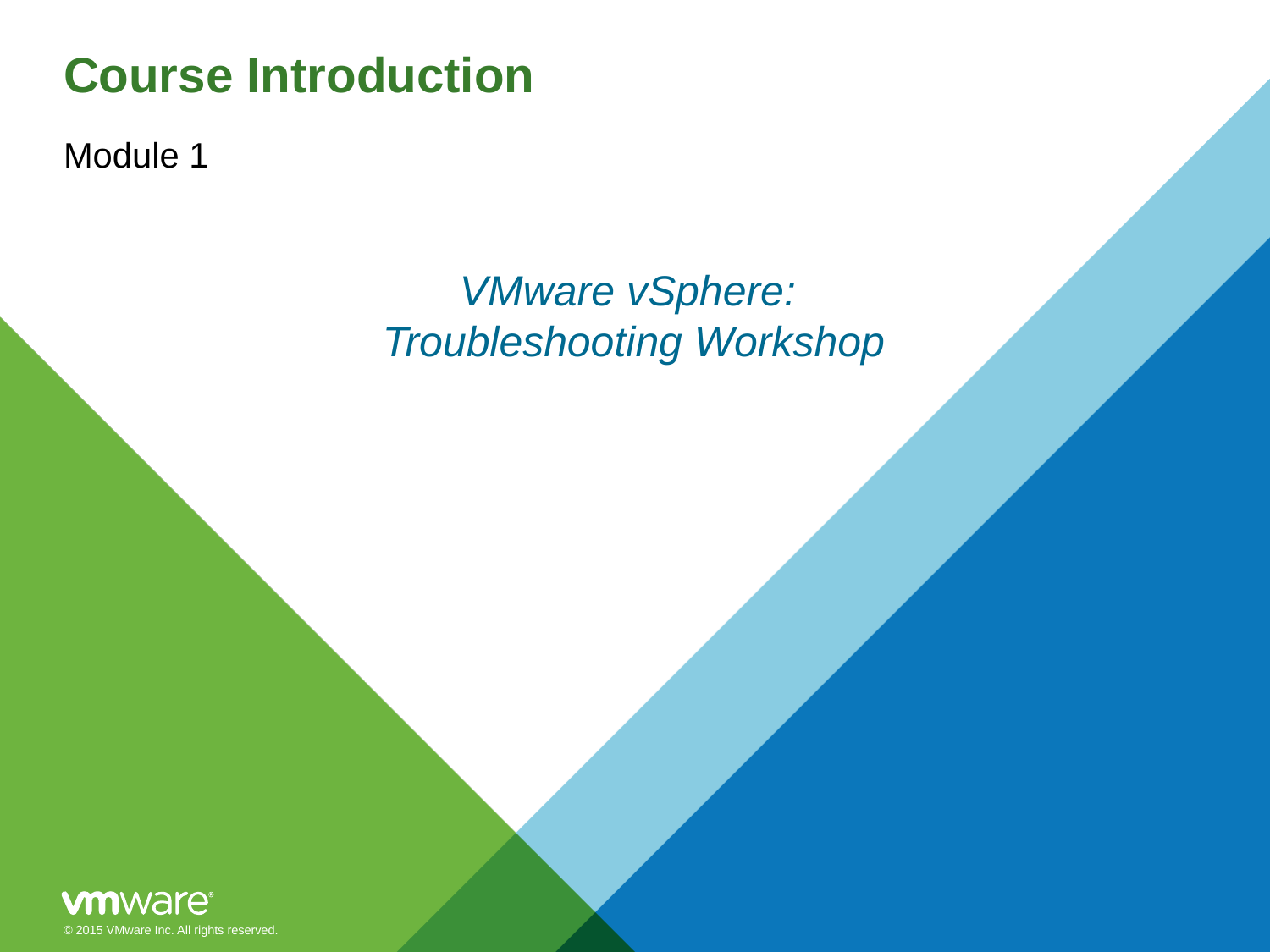

# Course Introduction
Module 1
VMware vSphere:
Troubleshooting Workshop